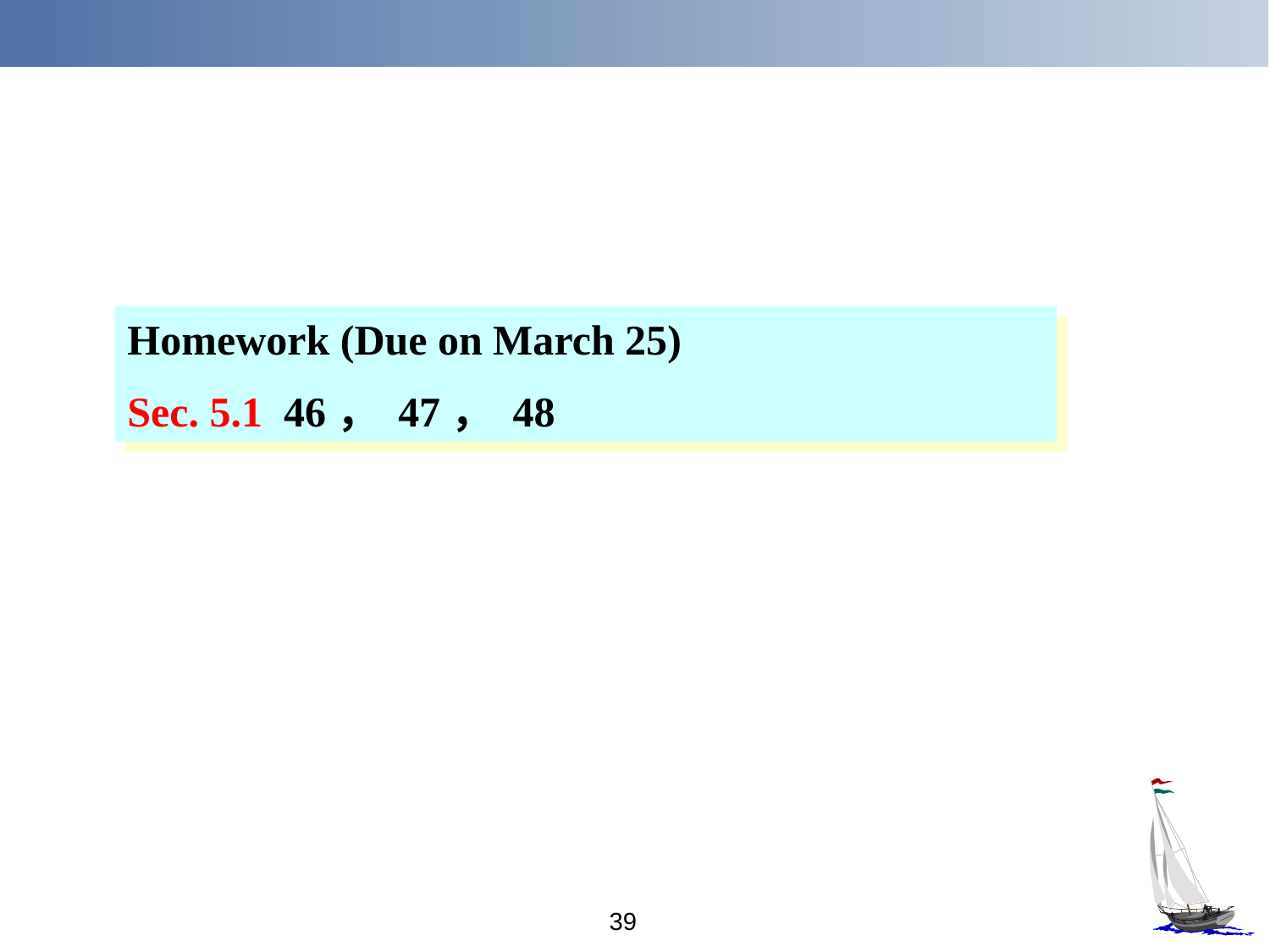

Homework (Due on March 25)
Sec. 5.1  46， 47， 48
39